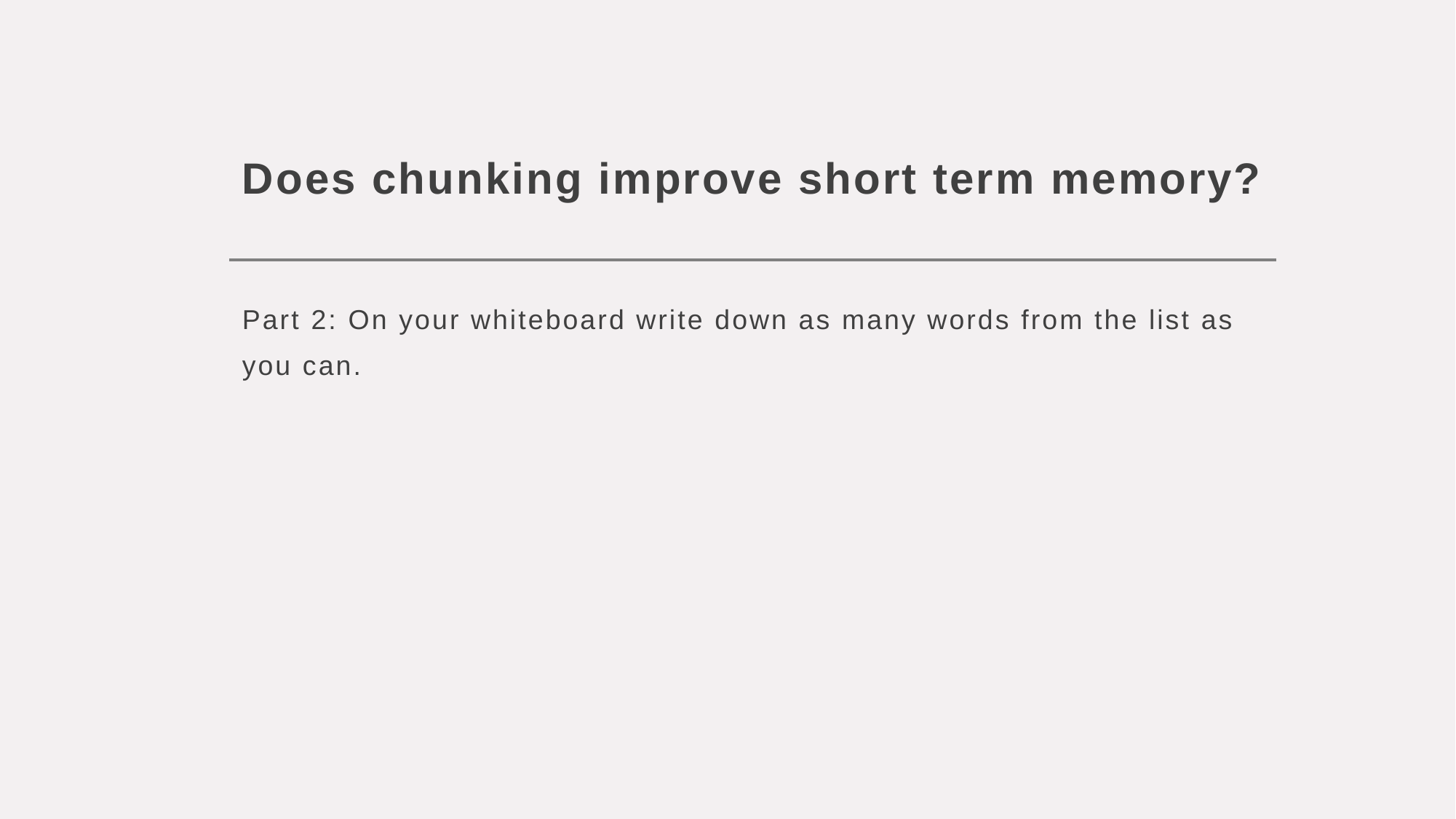

# Does chunking improve short term memory?
Part 2: On your whiteboard write down as many words from the list as you can.